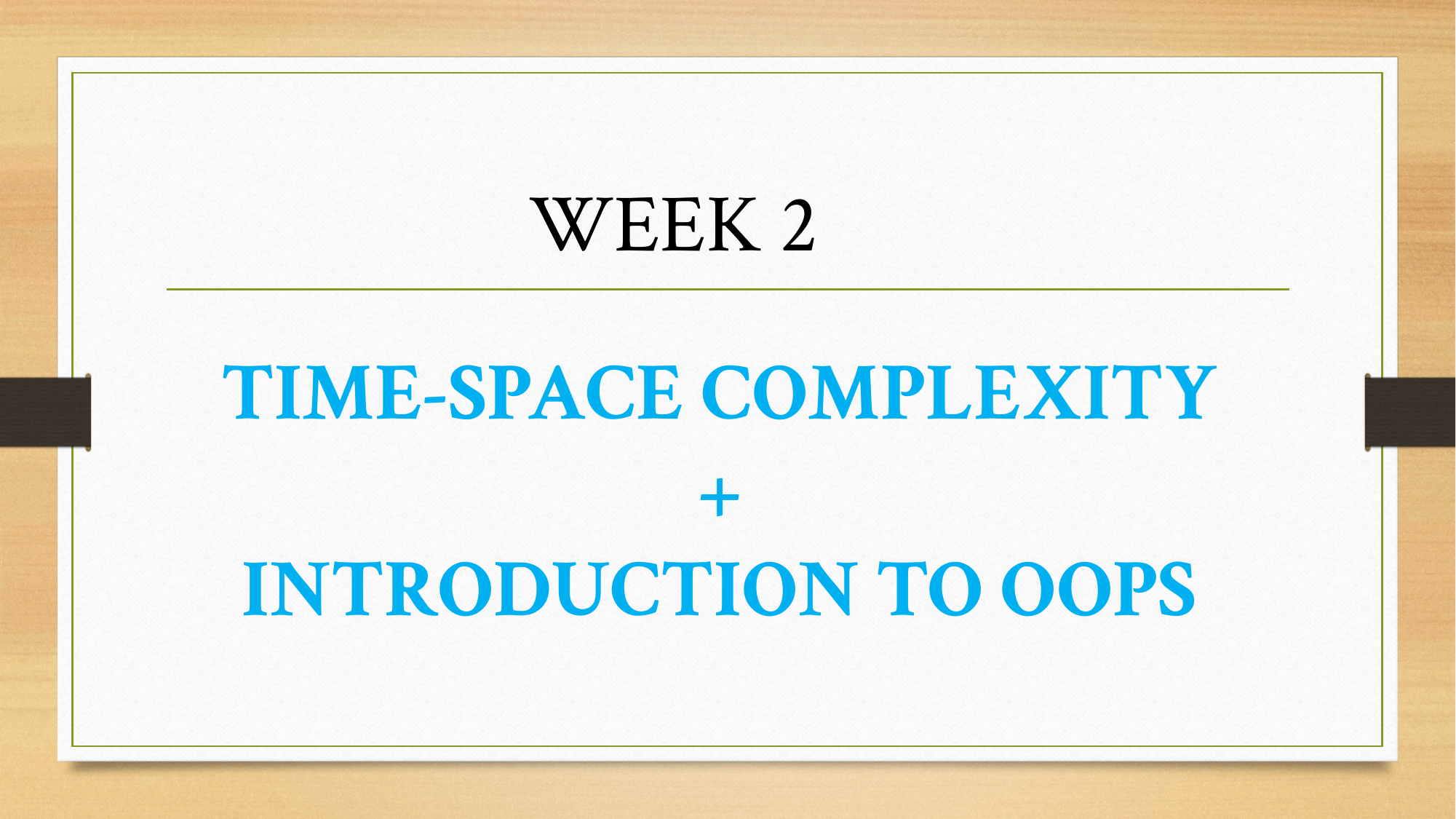

WEEK 2
TIME-SPACE COMPLEXITY
+
INTRODUCTION TO OOPS